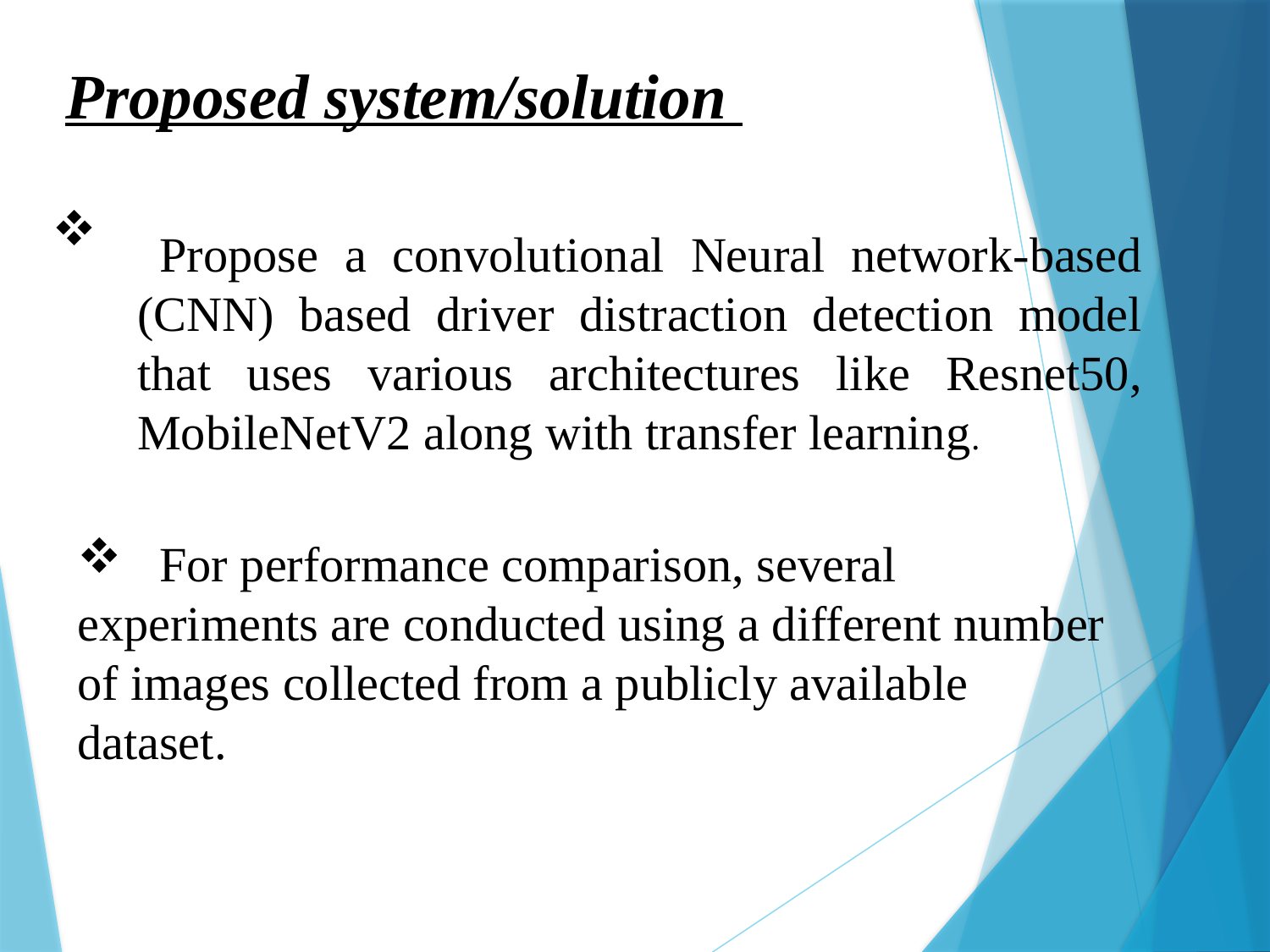

Proposed system/solution

 Propose a convolutional Neural network-based (CNN) based driver distraction detection model that uses various architectures like Resnet50, MobileNetV2 along with transfer learning.

   For performance comparison, several experiments are conducted using a different number of images collected from a publicly available dataset.